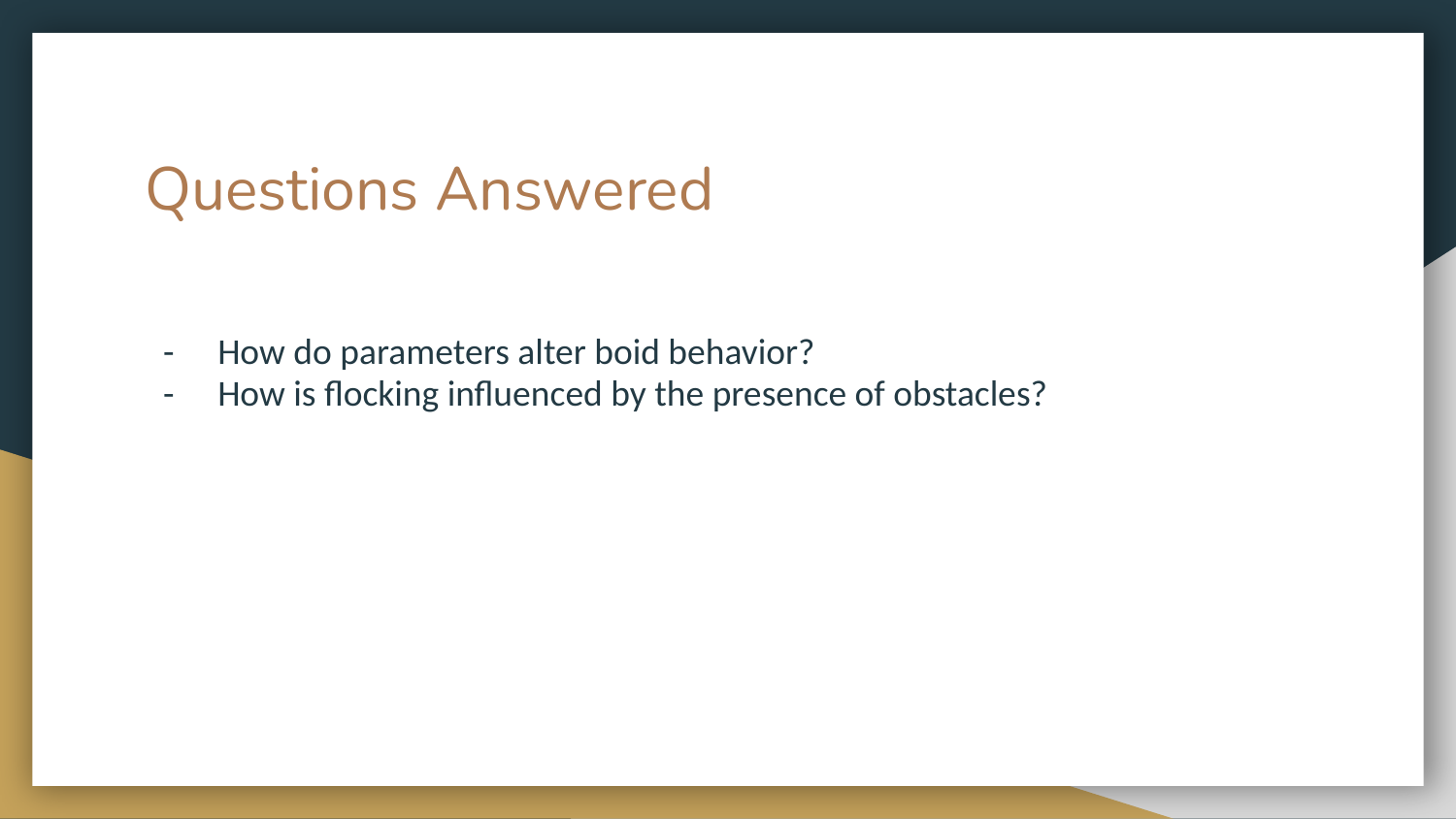

# Questions Answered
How do parameters alter boid behavior?
How is flocking influenced by the presence of obstacles?